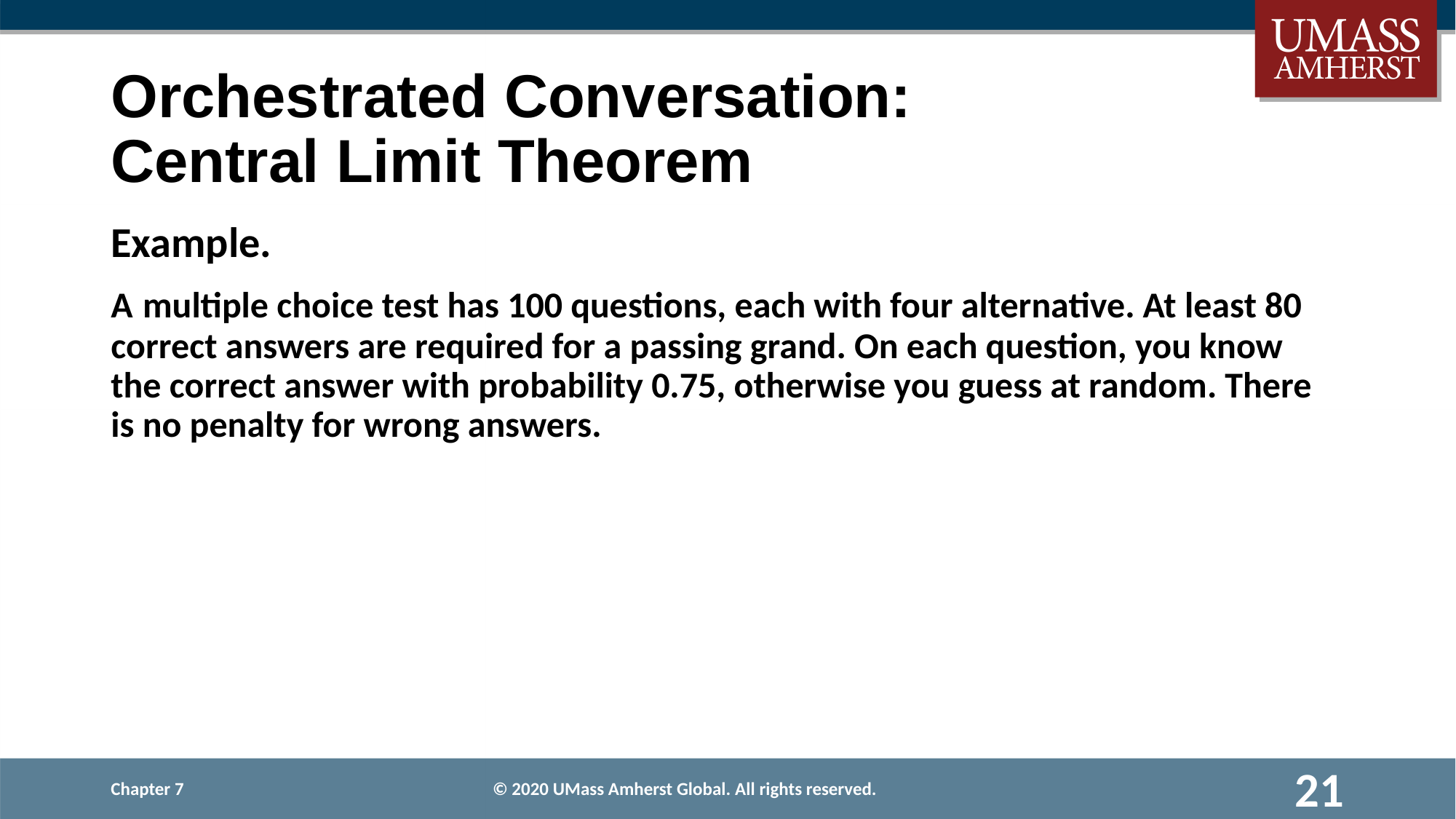

# Orchestrated Conversation: Central Limit Theorem
Example.
A multiple choice test has 100 questions, each with four alternative. At least 80 correct answers are required for a passing grand. On each question, you know the correct answer with probability 0.75, otherwise you guess at random. There is no penalty for wrong answers.
Chapter 7
21
© 2020 UMass Amherst Global. All rights reserved.